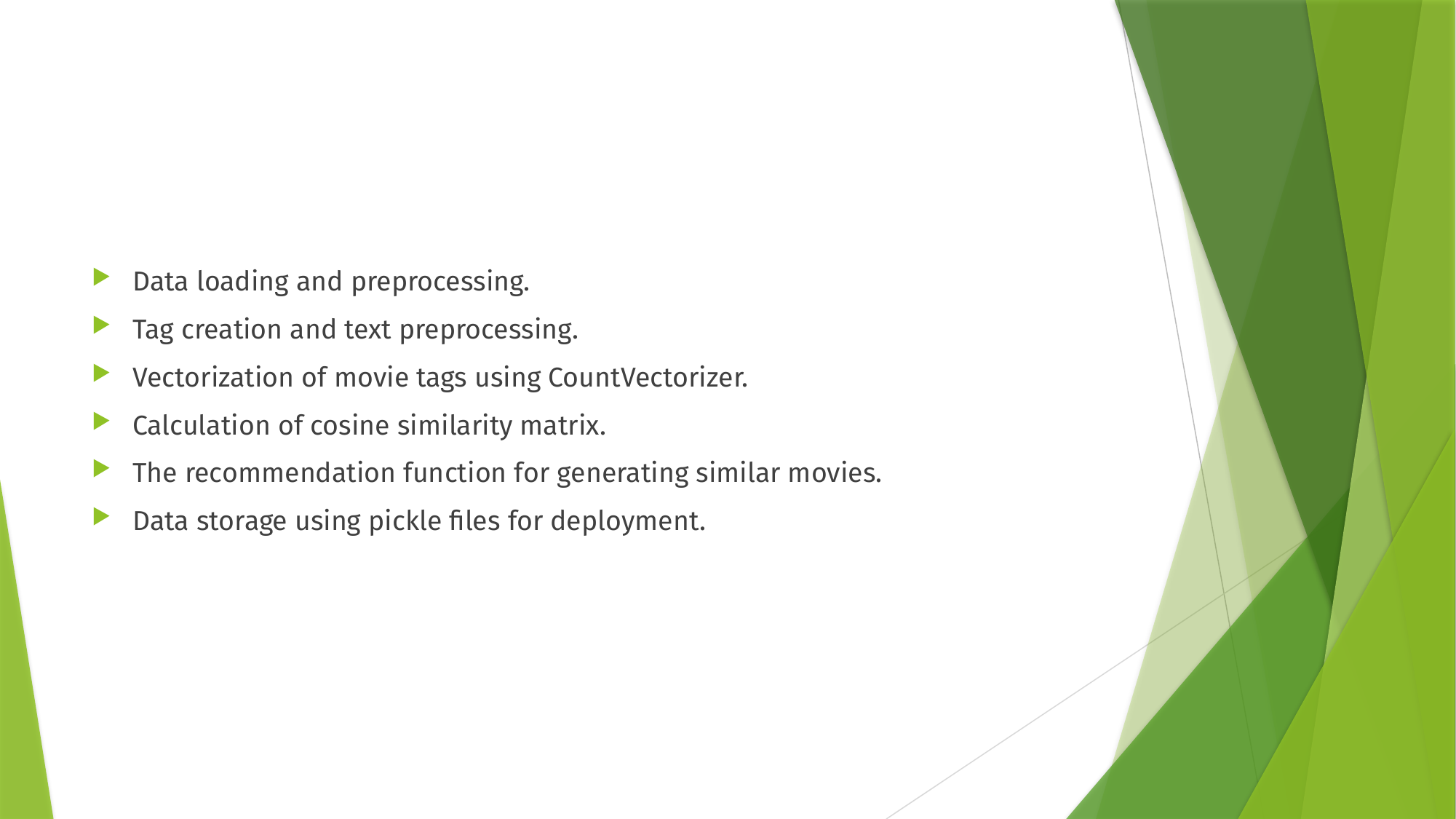

#
Data loading and preprocessing.
Tag creation and text preprocessing.
Vectorization of movie tags using CountVectorizer.
Calculation of cosine similarity matrix.
The recommendation function for generating similar movies.
Data storage using pickle files for deployment.